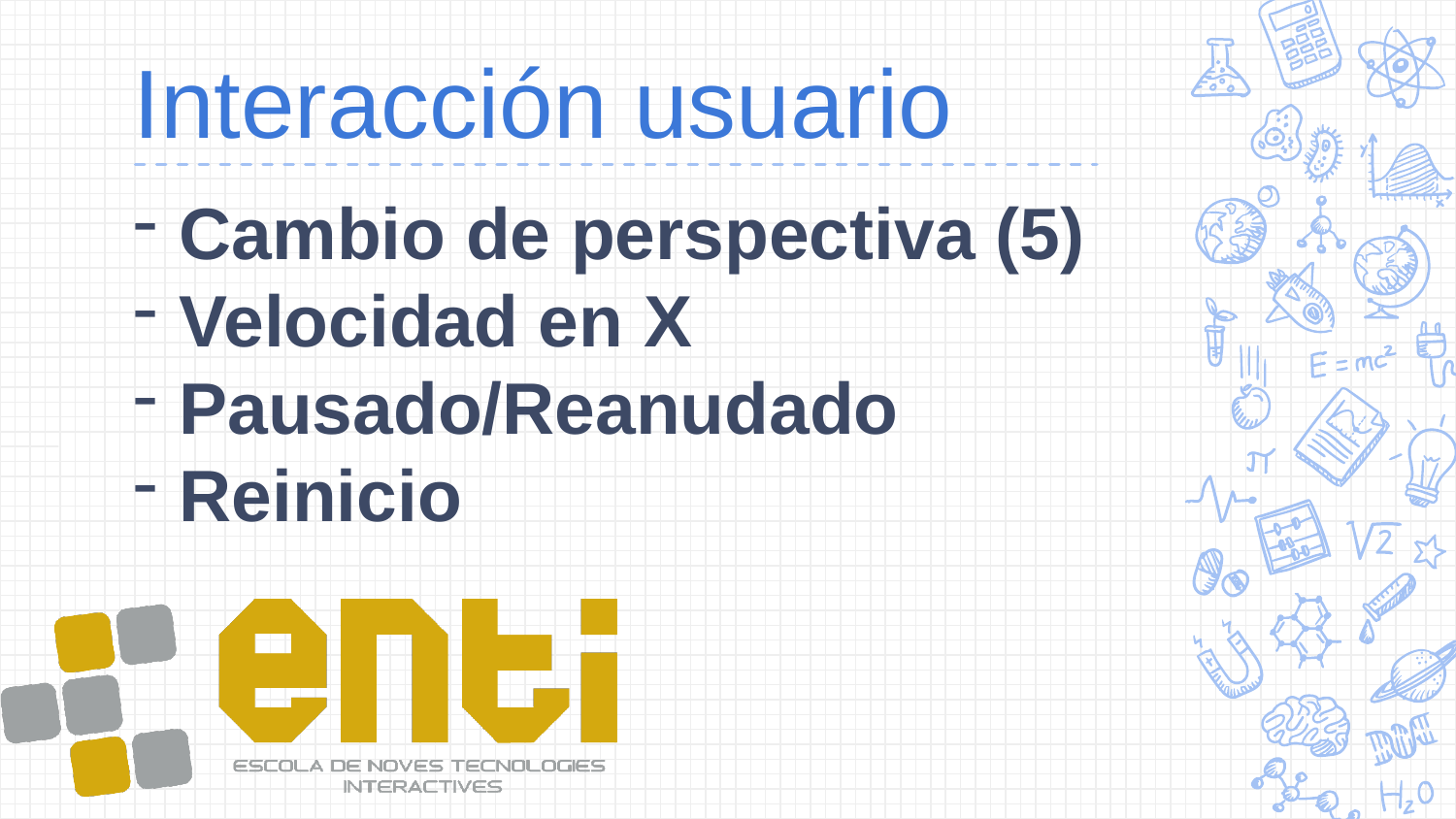

# Interacción usuario
Cambio de perspectiva (5)
Velocidad en X
Pausado/Reanudado
Reinicio